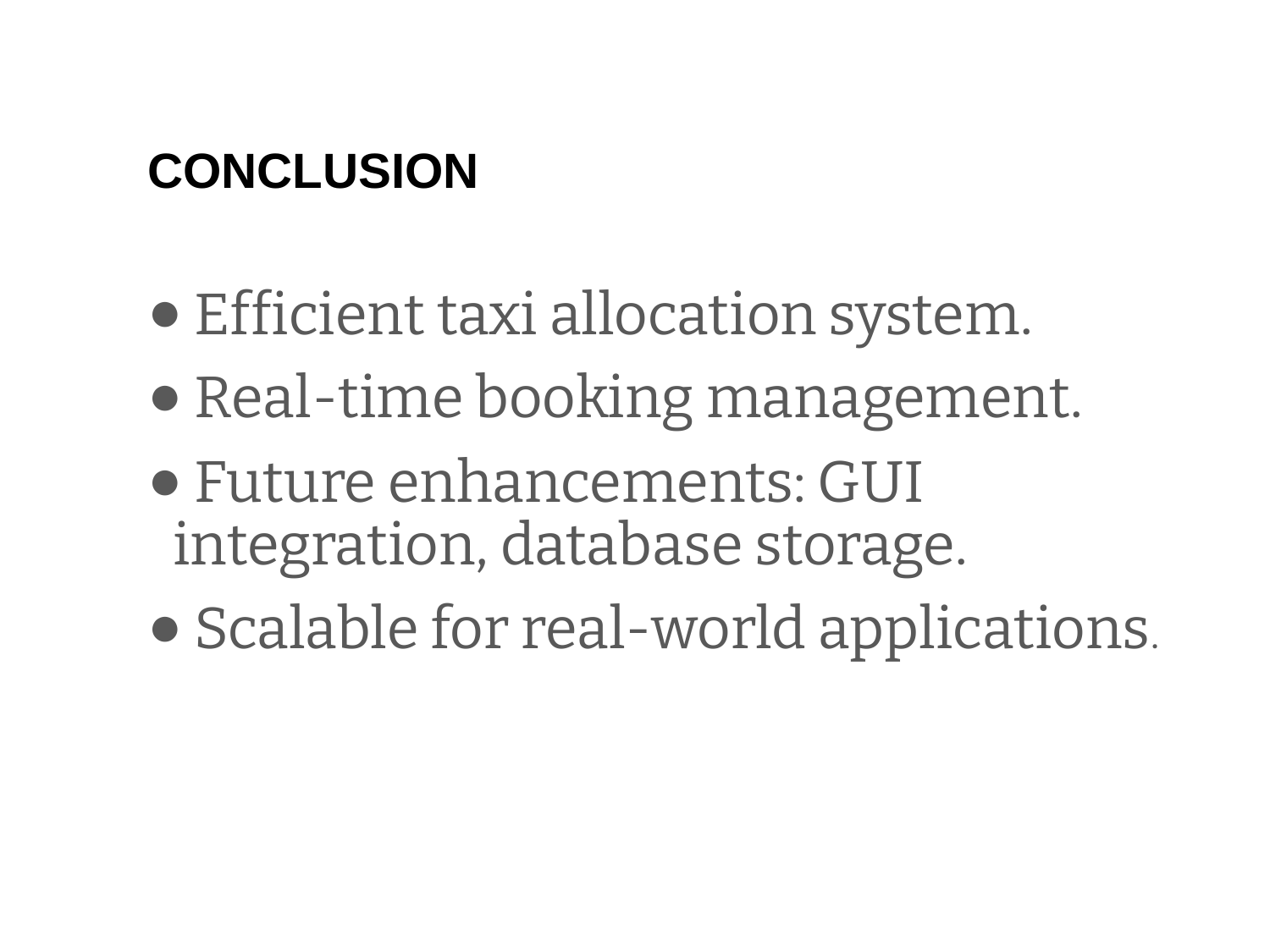

# CONCLUSION
 Efficient taxi allocation system.
 Real-time booking management.
 Future enhancements: GUI integration, database storage.
 Scalable for real-world applications.